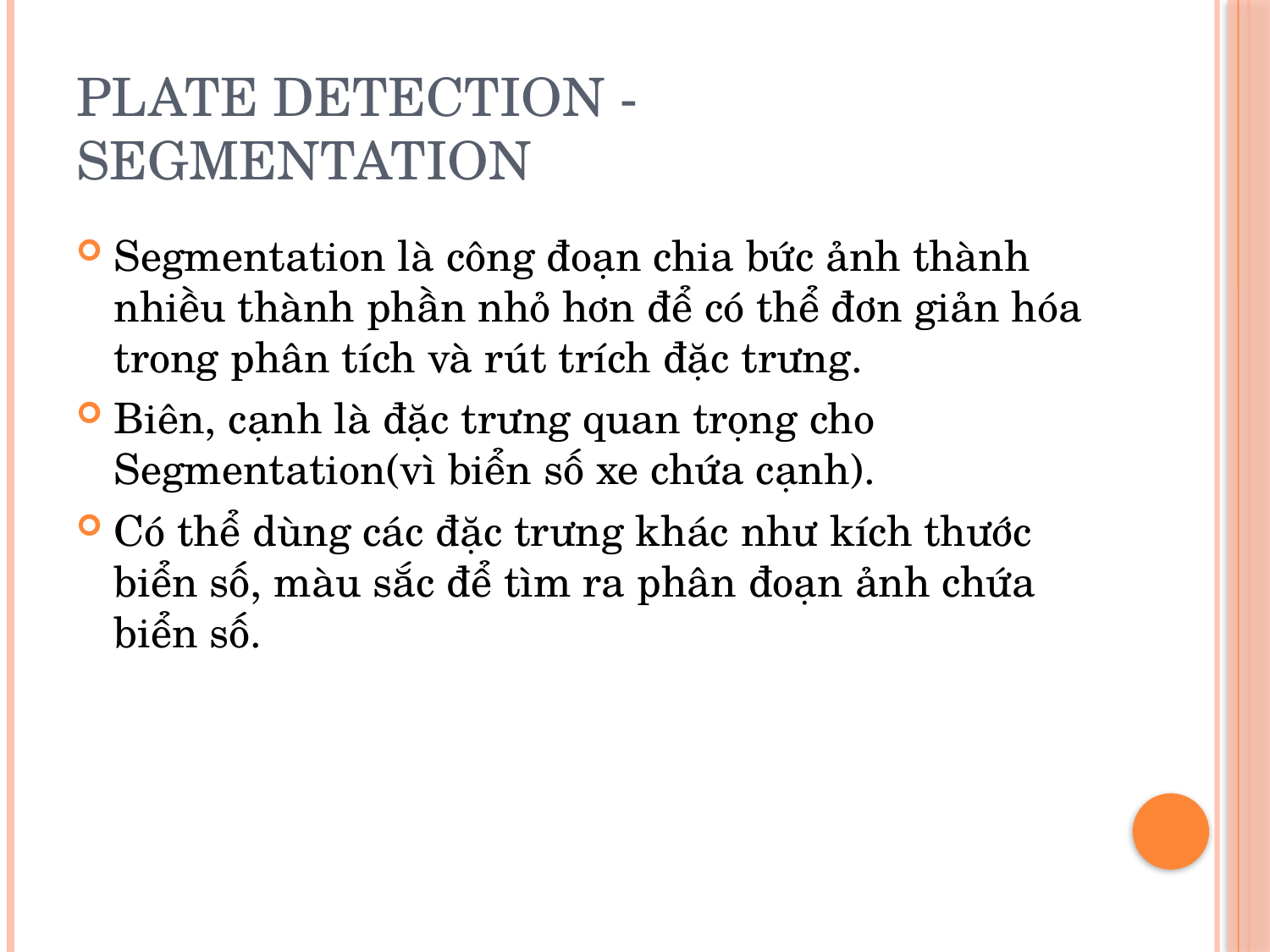

# Plate Detection - Segmentation
Segmentation là công đoạn chia bức ảnh thành nhiều thành phần nhỏ hơn để có thể đơn giản hóa trong phân tích và rút trích đặc trưng.
Biên, cạnh là đặc trưng quan trọng cho Segmentation(vì biển số xe chứa cạnh).
Có thể dùng các đặc trưng khác như kích thước biển số, màu sắc để tìm ra phân đoạn ảnh chứa biển số.